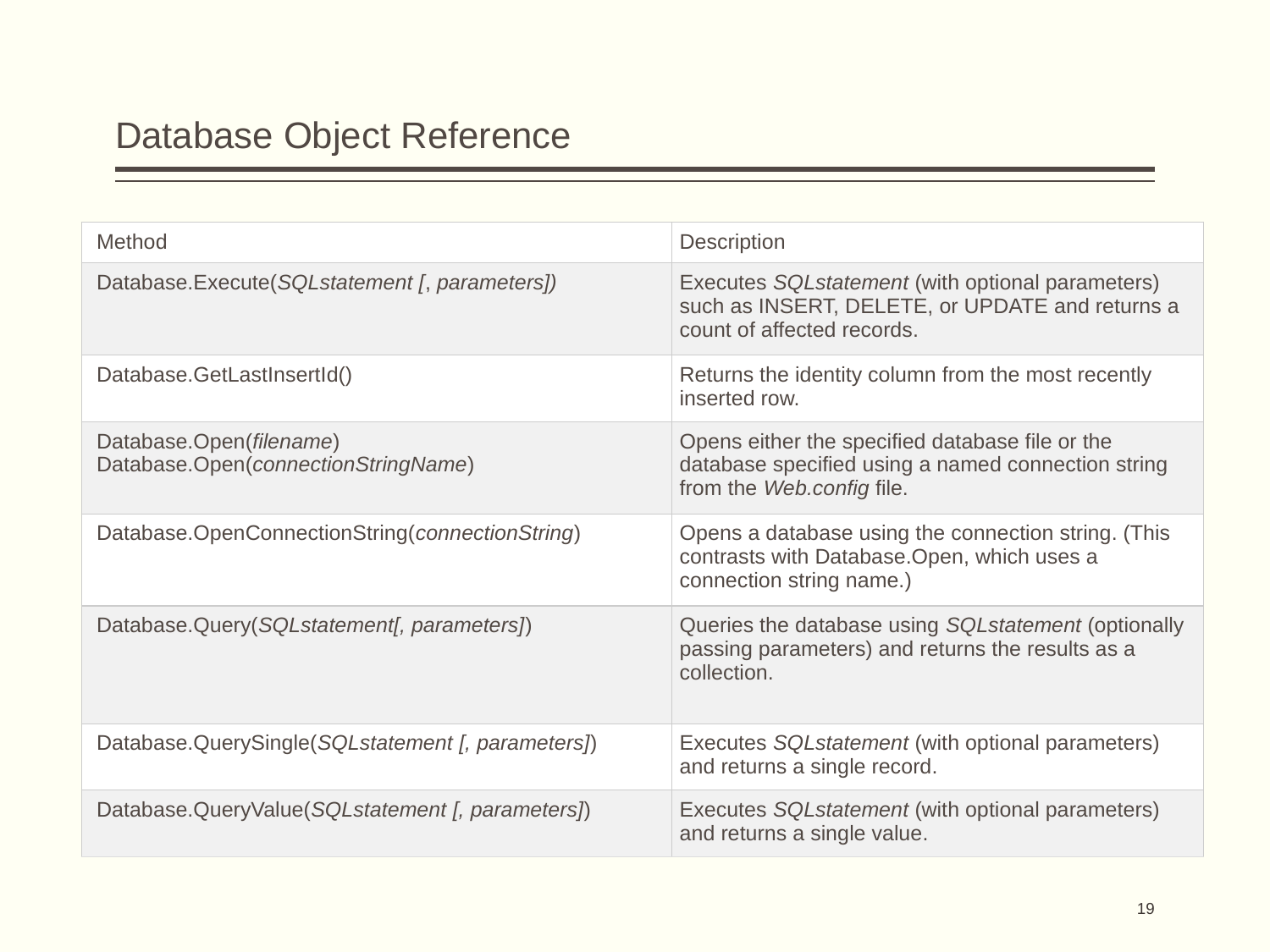

# Database Object Reference
| Method | Description |
| --- | --- |
| Database.Execute(SQLstatement [, parameters]) | Executes SQLstatement (with optional parameters) such as INSERT, DELETE, or UPDATE and returns a count of affected records. |
| Database.GetLastInsertId() | Returns the identity column from the most recently inserted row. |
| Database.Open(filename)  Database.Open(connectionStringName) | Opens either the specified database file or the database specified using a named connection string from the Web.config file. |
| Database.OpenConnectionString(connectionString) | Opens a database using the connection string. (This contrasts with Database.Open, which uses a connection string name.) |
| Database.Query(SQLstatement[, parameters]) | Queries the database using SQLstatement (optionally passing parameters) and returns the results as a collection. |
| Database.QuerySingle(SQLstatement [, parameters]) | Executes SQLstatement (with optional parameters) and returns a single record. |
| Database.QueryValue(SQLstatement [, parameters]) | Executes SQLstatement (with optional parameters) and returns a single value. |
19